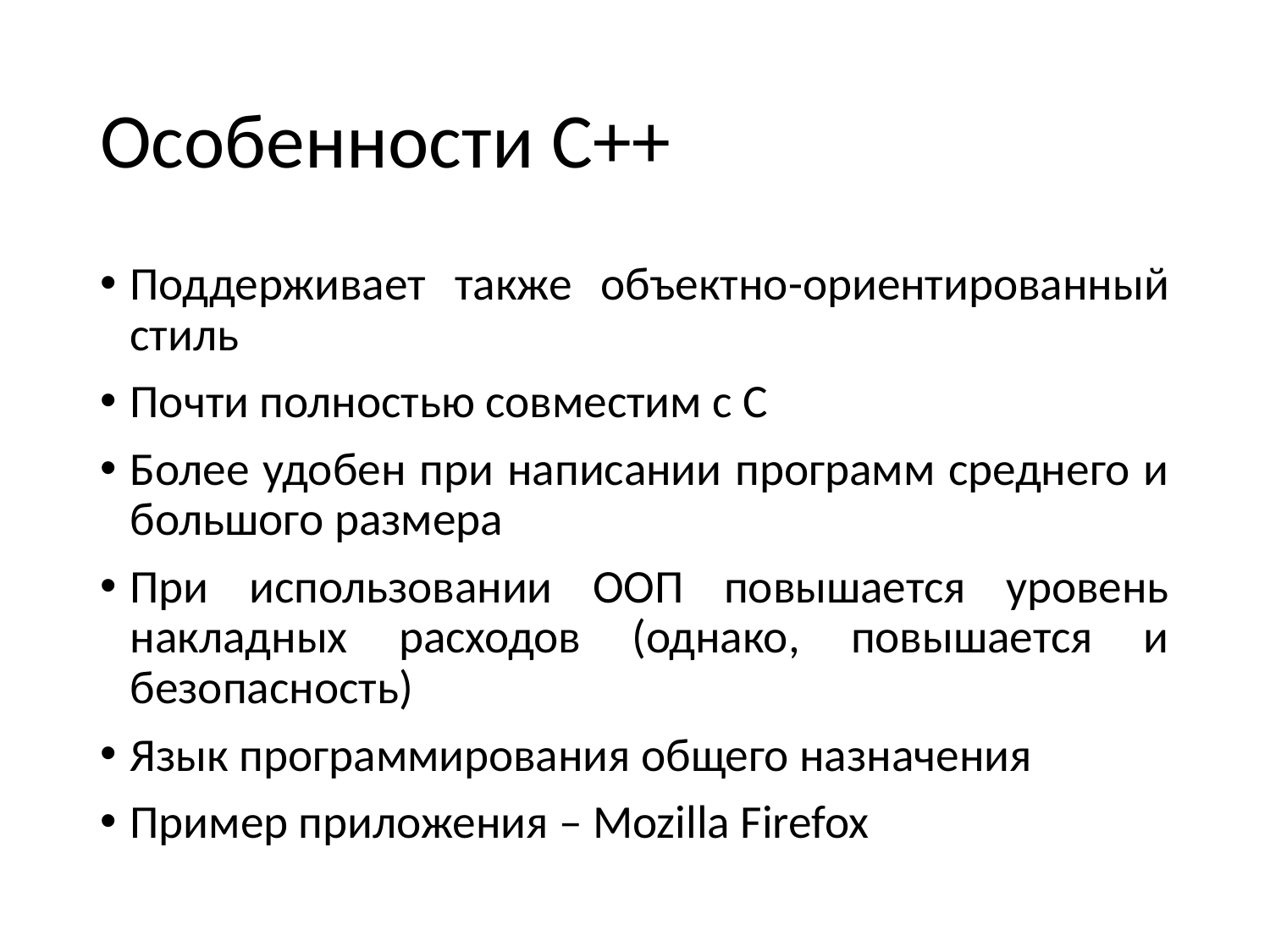

# Особенности C++
Поддерживает также объектно-ориентированный стиль
Почти полностью совместим с C
Более удобен при написании программ среднего и большого размера
При использовании ООП повышается уровень накладных расходов (однако, повышается и безопасность)
Язык программирования общего назначения
Пример приложения – Mozilla Firefox